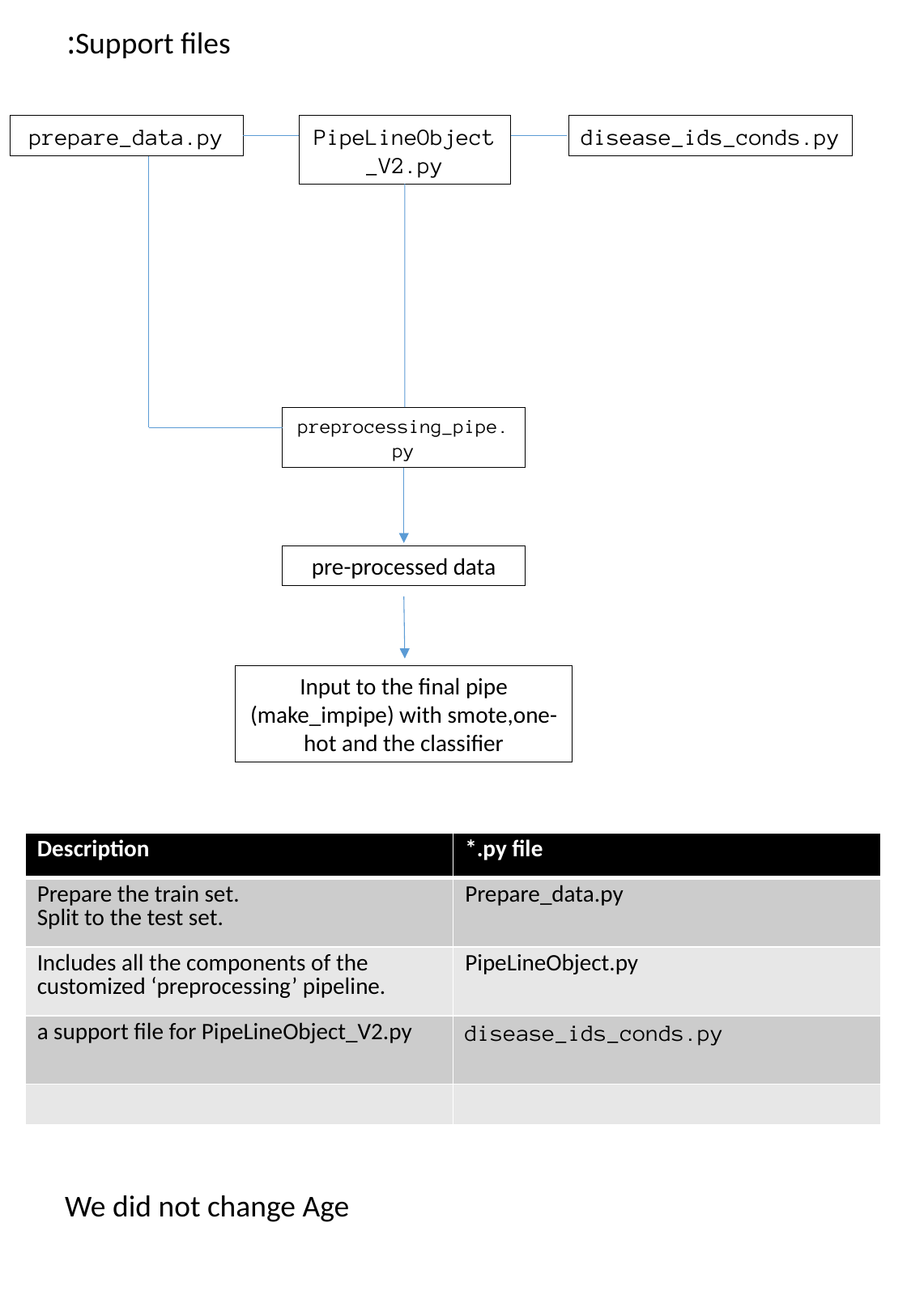

Support files:
prepare_data.py
PipeLineObject_V2.py
disease_ids_conds.py
preprocessing_pipe.py
pre-processed data
Input to the final pipe (make_impipe) with smote,one-hot and the classifier
| Description | \*.py file |
| --- | --- |
| Prepare the train set. Split to the test set. | Prepare\_data.py |
| Includes all the components of the customized ‘preprocessing’ pipeline. | PipeLineObject.py |
| a support file for PipeLineObject\_V2.py | disease\_ids\_conds.py |
|  |  |
We did not change Age